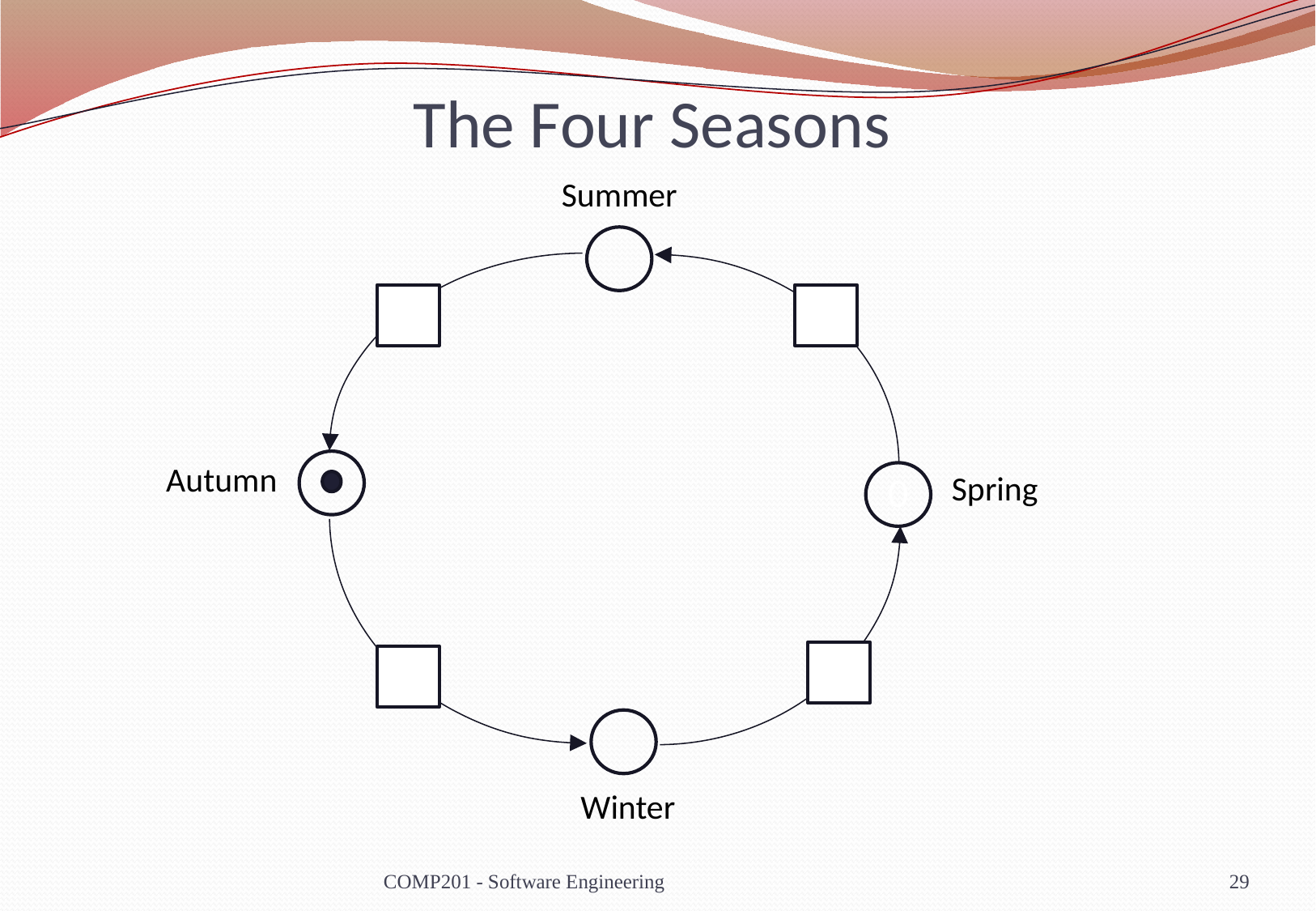

# The Four Seasons
Summer

Autumn
0
Spring

Winter
COMP201 - Software Engineering
29